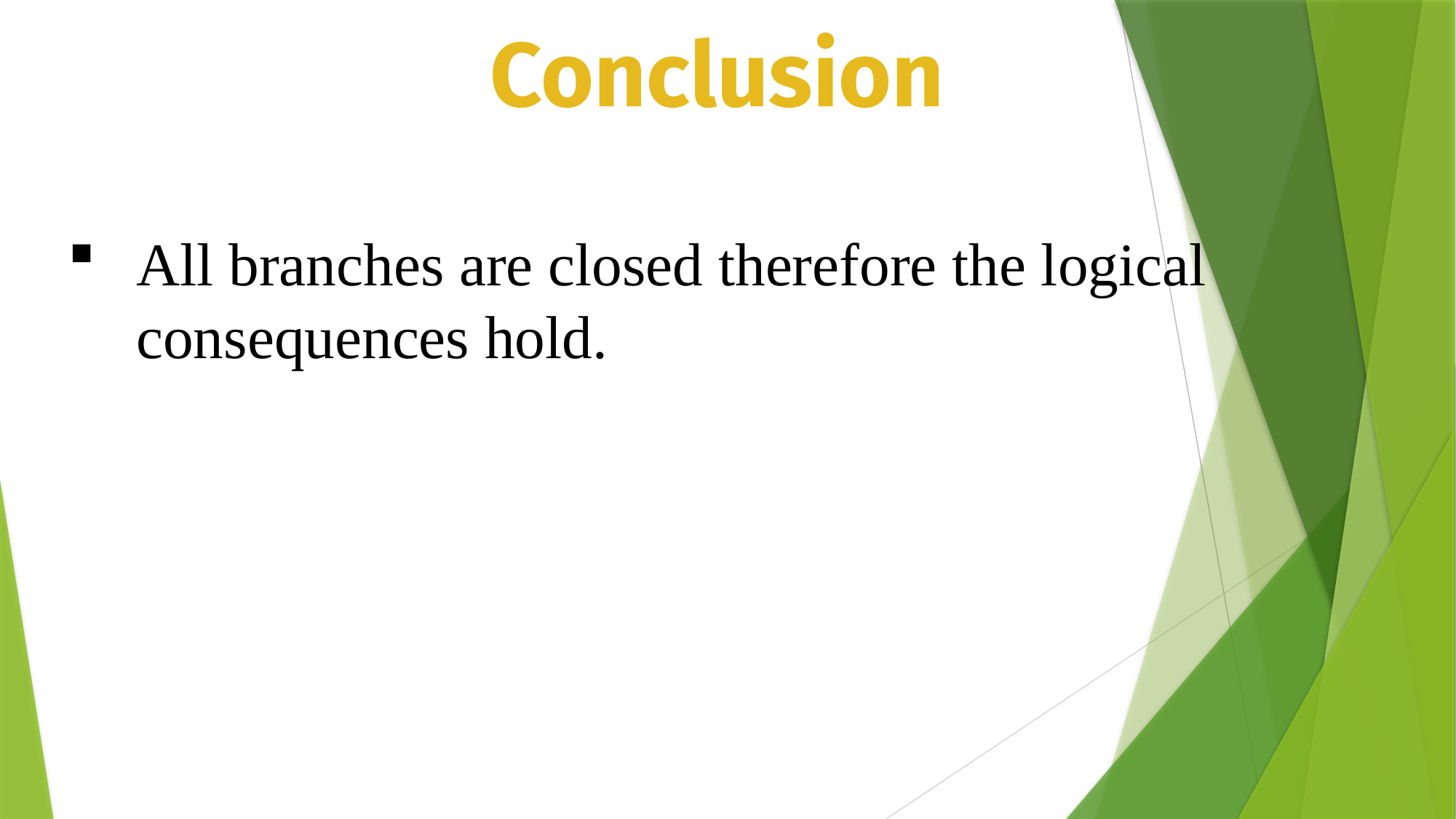

Conclusion
All branches are closed therefore the logical consequences hold.